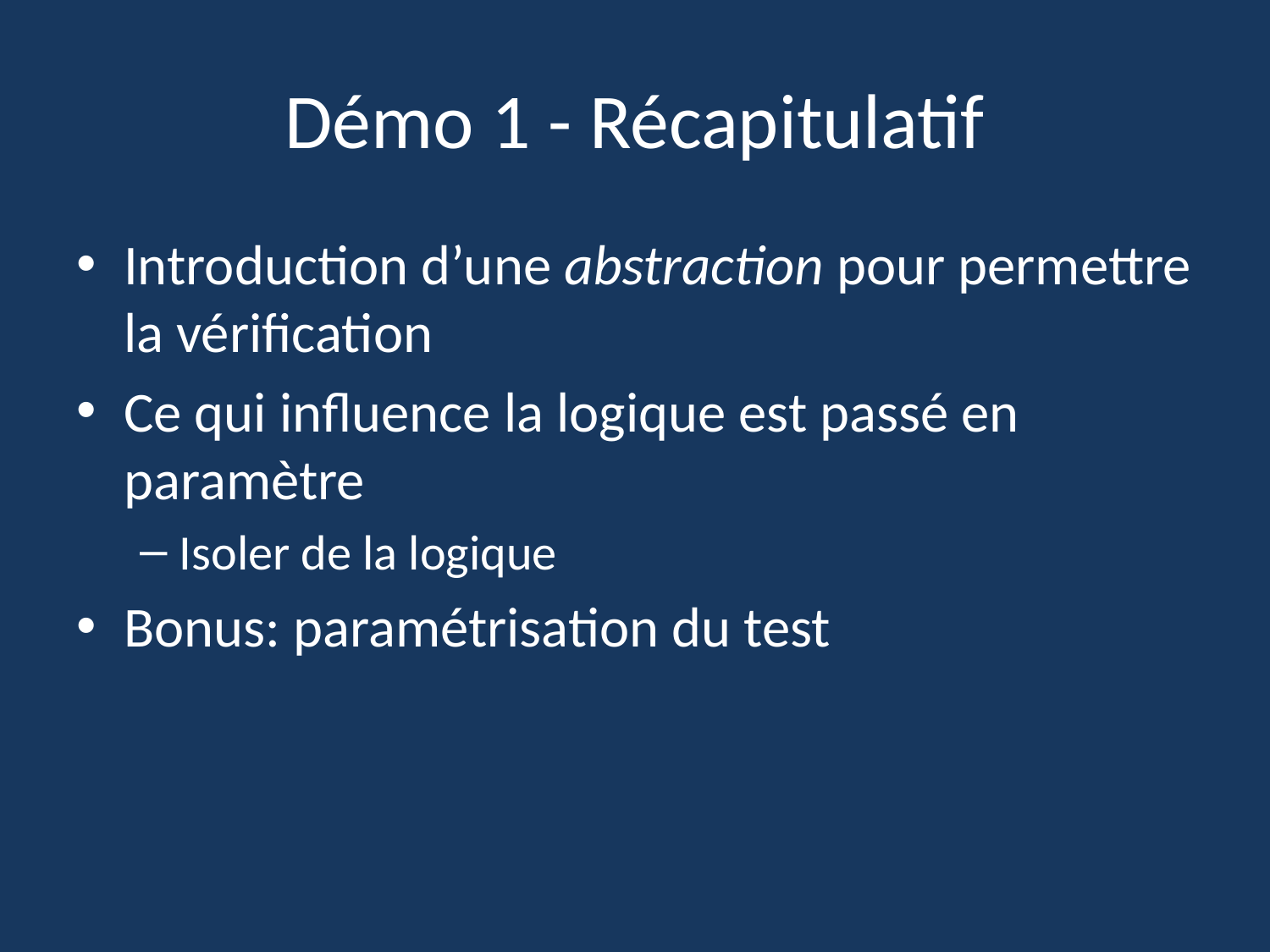

# Démo 1 - Récapitulatif
Introduction d’une abstraction pour permettre la vérification
Ce qui influence la logique est passé en paramètre
Isoler de la logique
Bonus: paramétrisation du test